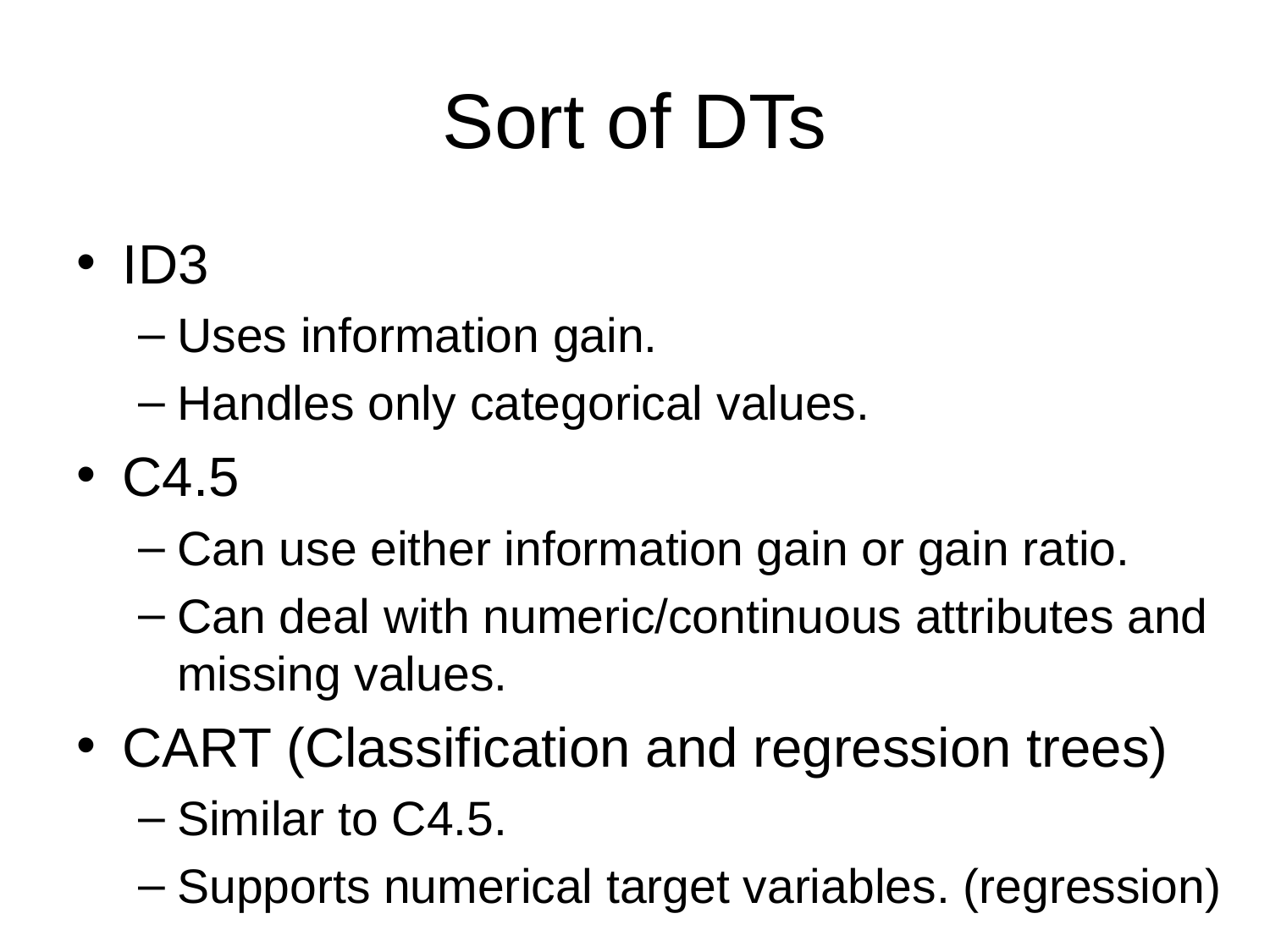

# Sort of DTs
ID3
Uses information gain.
Handles only categorical values.
C4.5
Can use either information gain or gain ratio.
Can deal with numeric/continuous attributes and missing values.
CART (Classification and regression trees)
Similar to C4.5.
Supports numerical target variables. (regression)